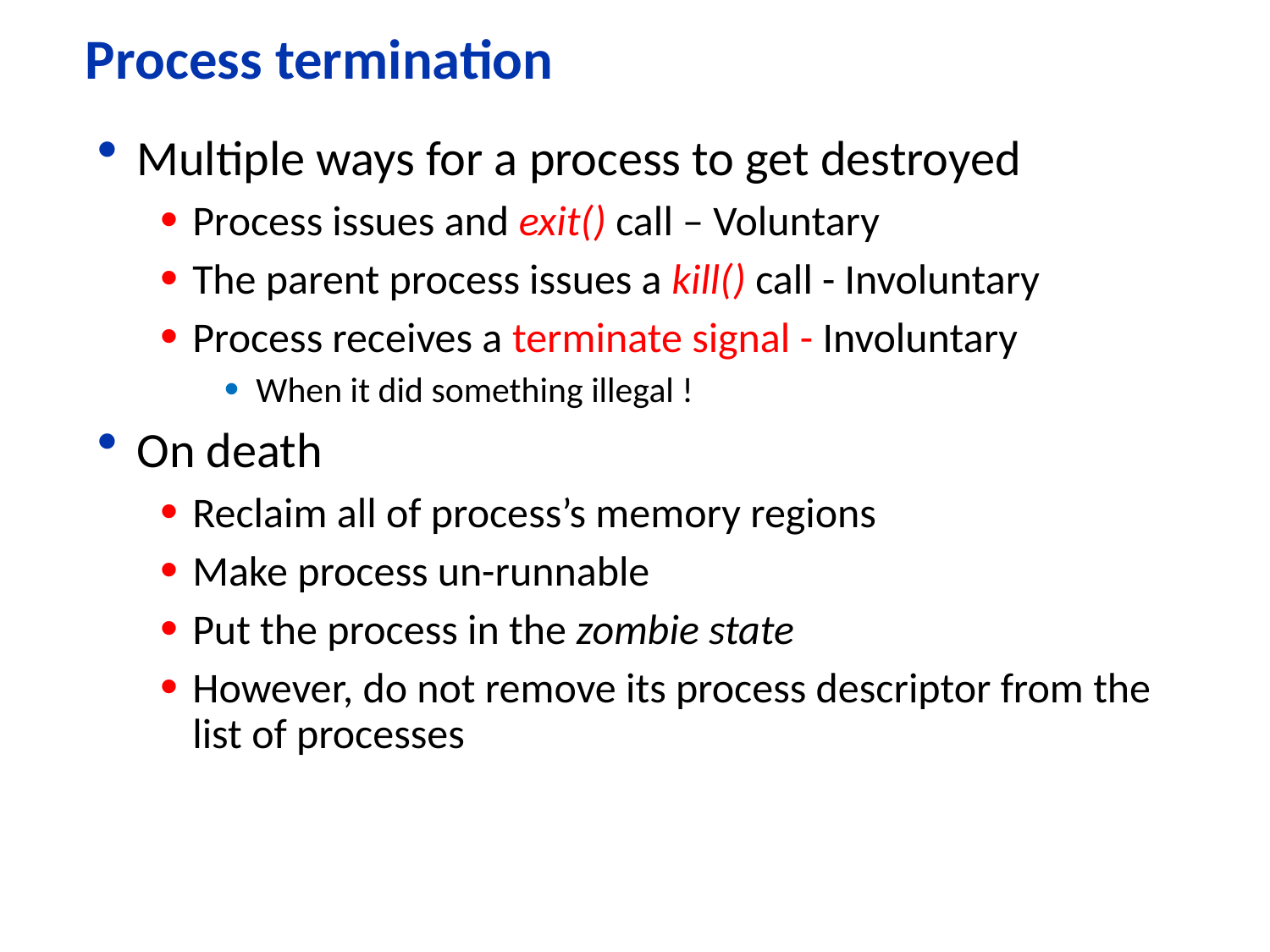

# Process termination
Multiple ways for a process to get destroyed
Process issues and exit() call – Voluntary
The parent process issues a kill() call - Involuntary
Process receives a terminate signal - Involuntary
When it did something illegal !
On death
Reclaim all of process’s memory regions
Make process un-runnable
Put the process in the zombie state
However, do not remove its process descriptor from the list of processes